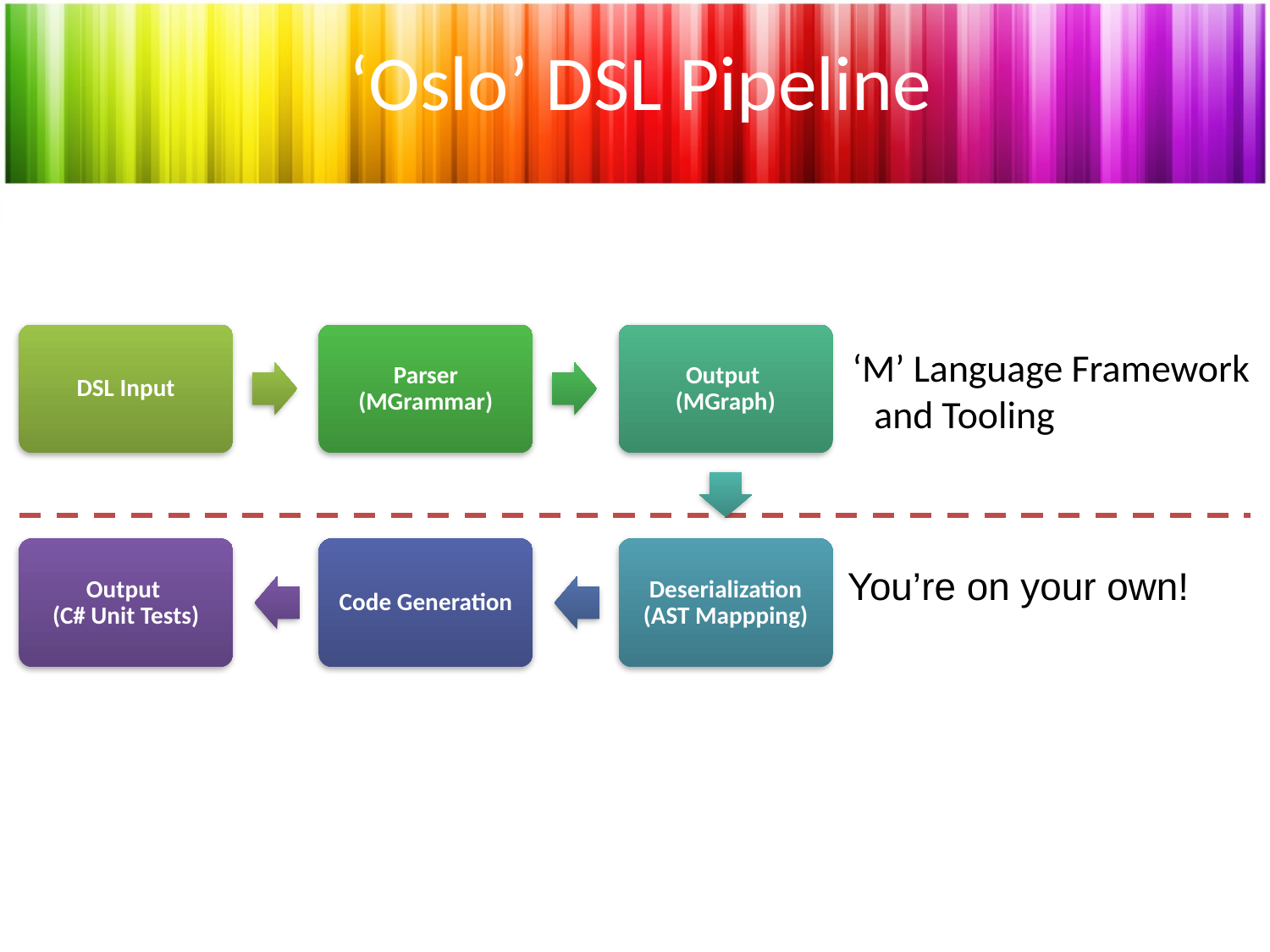

# ‘Oslo’ DSL Pipeline
DSL Input

Parser (MGrammar)

Output
(MGraph)

Deserialization (AST Mappping)

Code Generation

Output
(C# Unit Tests)
   ‘M’ Language Framework and Tooling
You’re on your own!